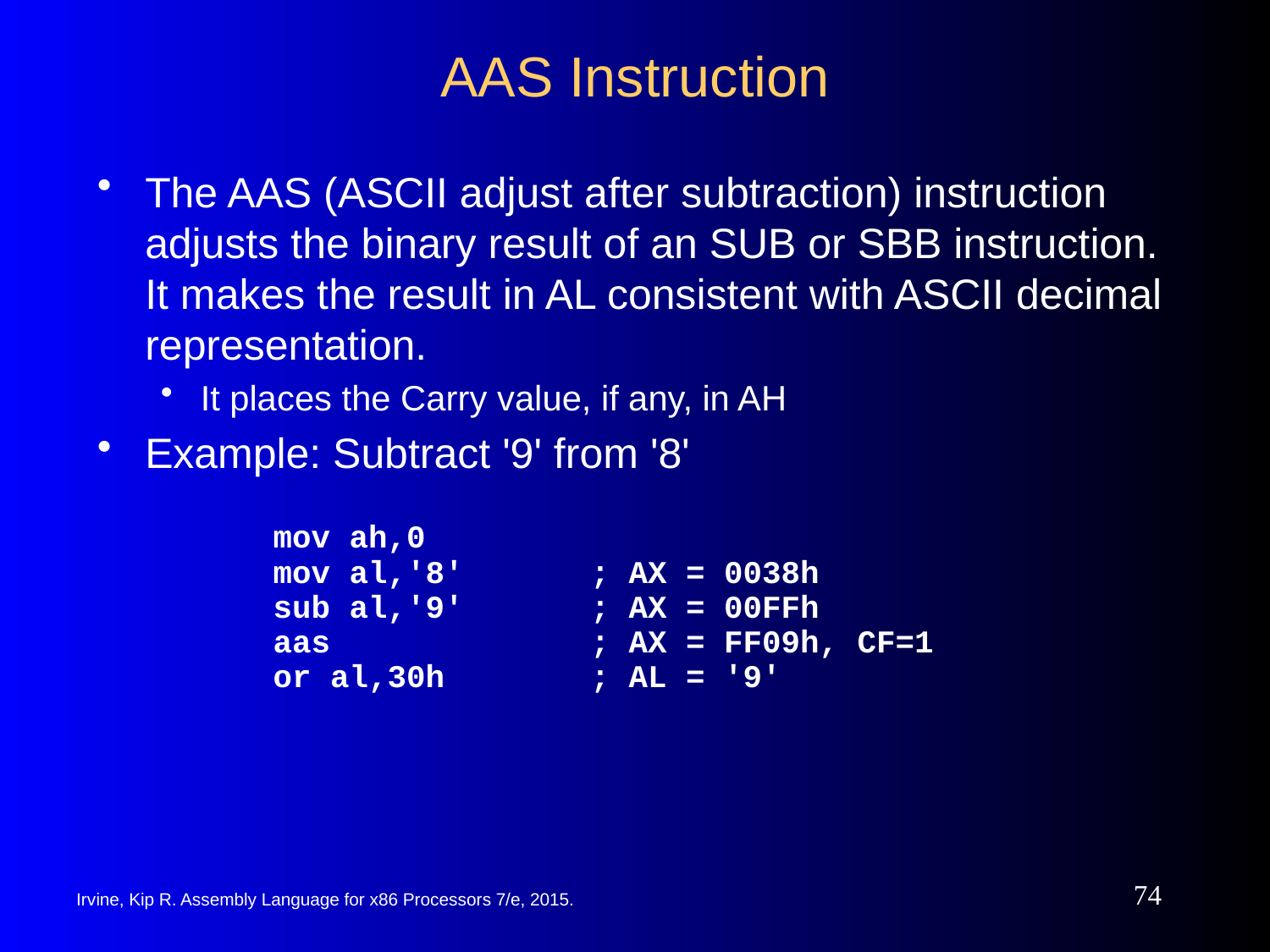

# AAS Instruction
The AAS (ASCII adjust after subtraction) instruction adjusts the binary result of an SUB or SBB instruction. It makes the result in AL consistent with ASCII decimal representation.
It places the Carry value, if any, in AH
Example: Subtract '9' from '8'
mov ah,0
mov al,'8'	; AX = 0038h
sub al,'9'	; AX = 00FFh
aas		; AX = FF09h, CF=1
or al,30h	; AL = '9'
74
Irvine, Kip R. Assembly Language for x86 Processors 7/e, 2015.